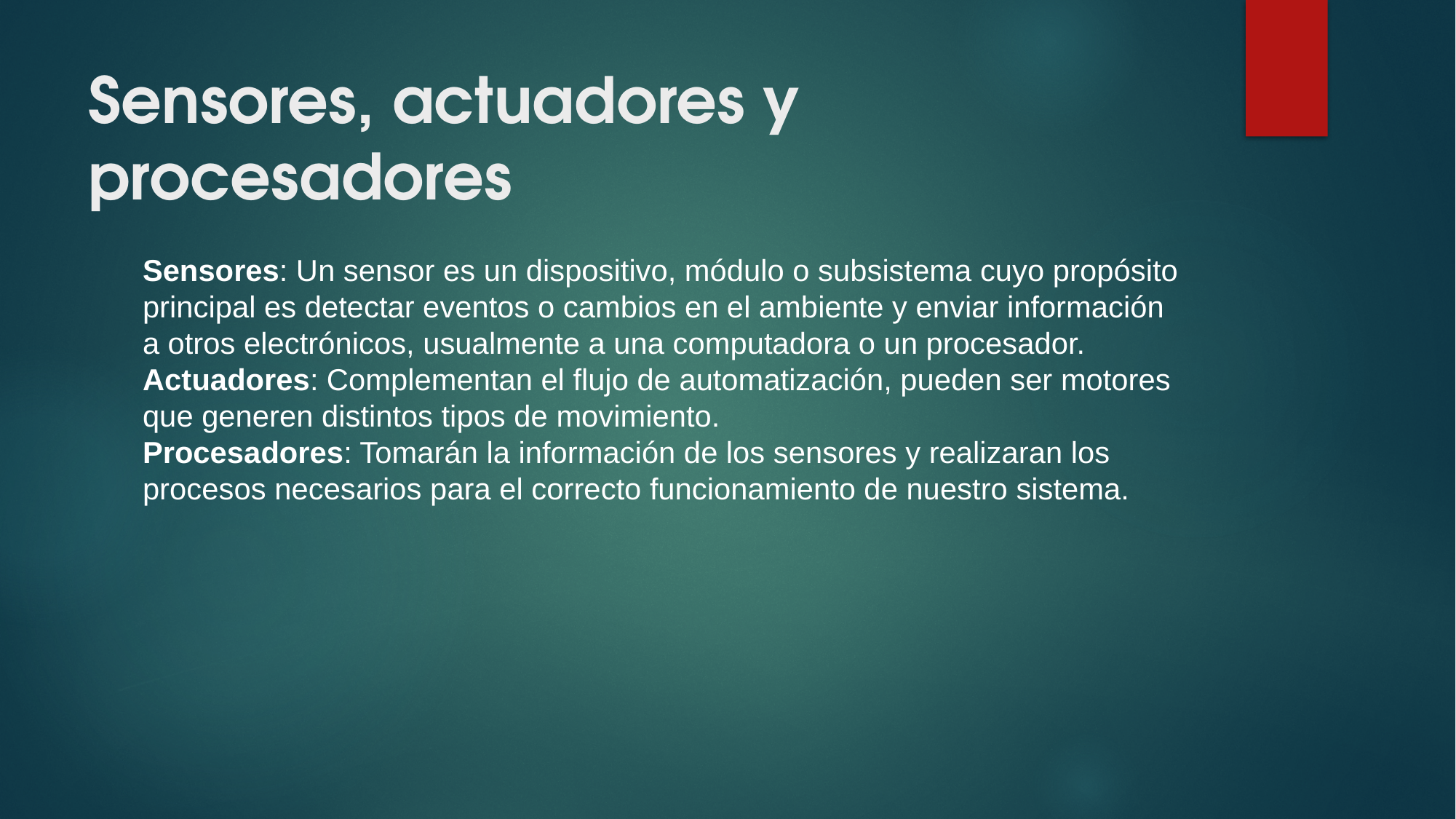

# Sensores, actuadores y procesadores
Sensores: Un sensor es un dispositivo, módulo o subsistema cuyo propósito principal es detectar eventos o cambios en el ambiente y enviar información a otros electrónicos, usualmente a una computadora o un procesador.
Actuadores: Complementan el flujo de automatización, pueden ser motores que generen distintos tipos de movimiento.
Procesadores: Tomarán la información de los sensores y realizaran los procesos necesarios para el correcto funcionamiento de nuestro sistema.